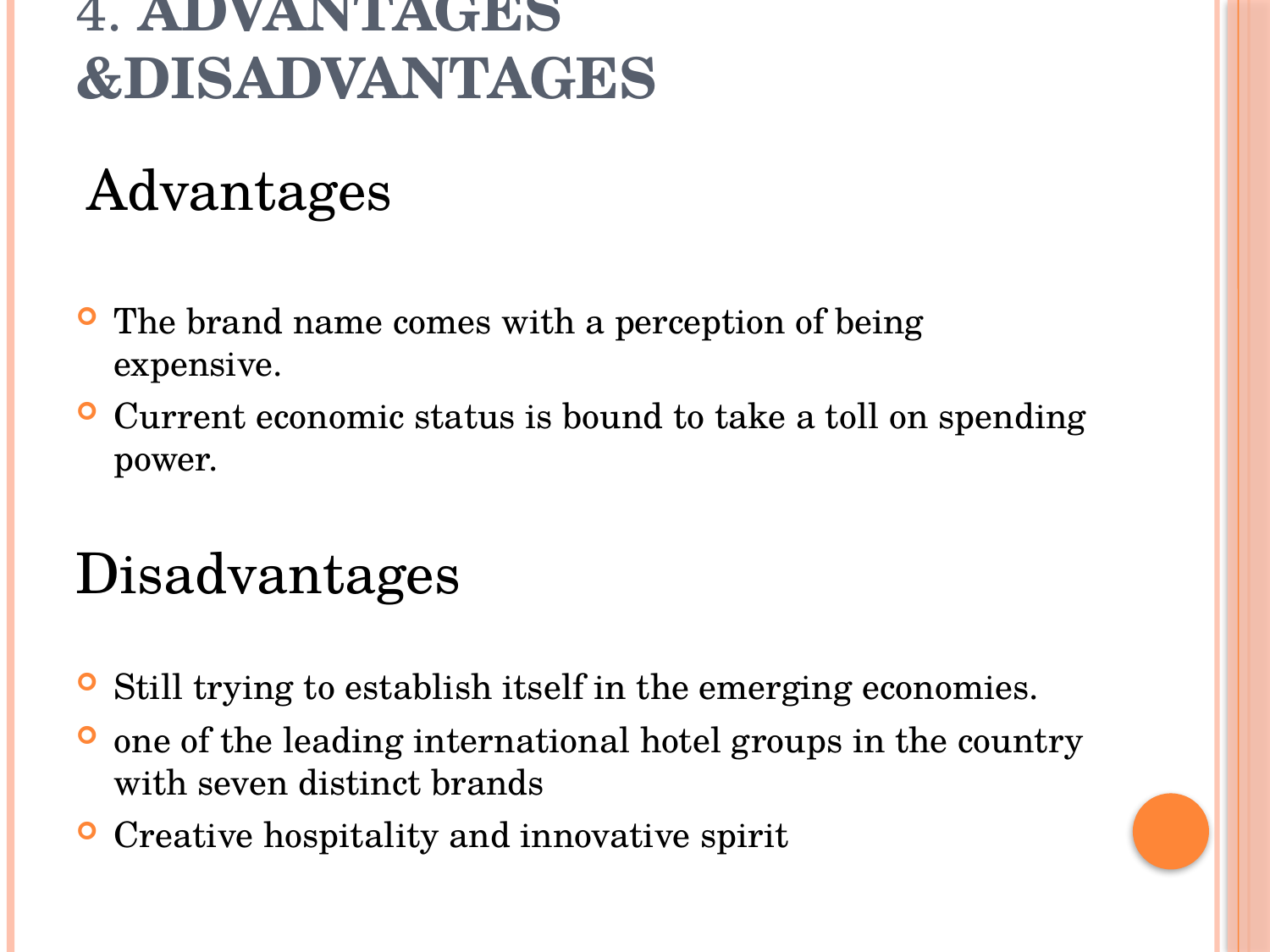

# 4. ADVANTAGES &DISADVANTAGES
Advantages

The brand name comes with a perception of being expensive.
Current economic status is bound to take a toll on spending power.

Disadvantages

Still trying to establish itself in the emerging economies.
one of the leading international hotel groups in the country with seven distinct brands
Creative hospitality and innovative spirit